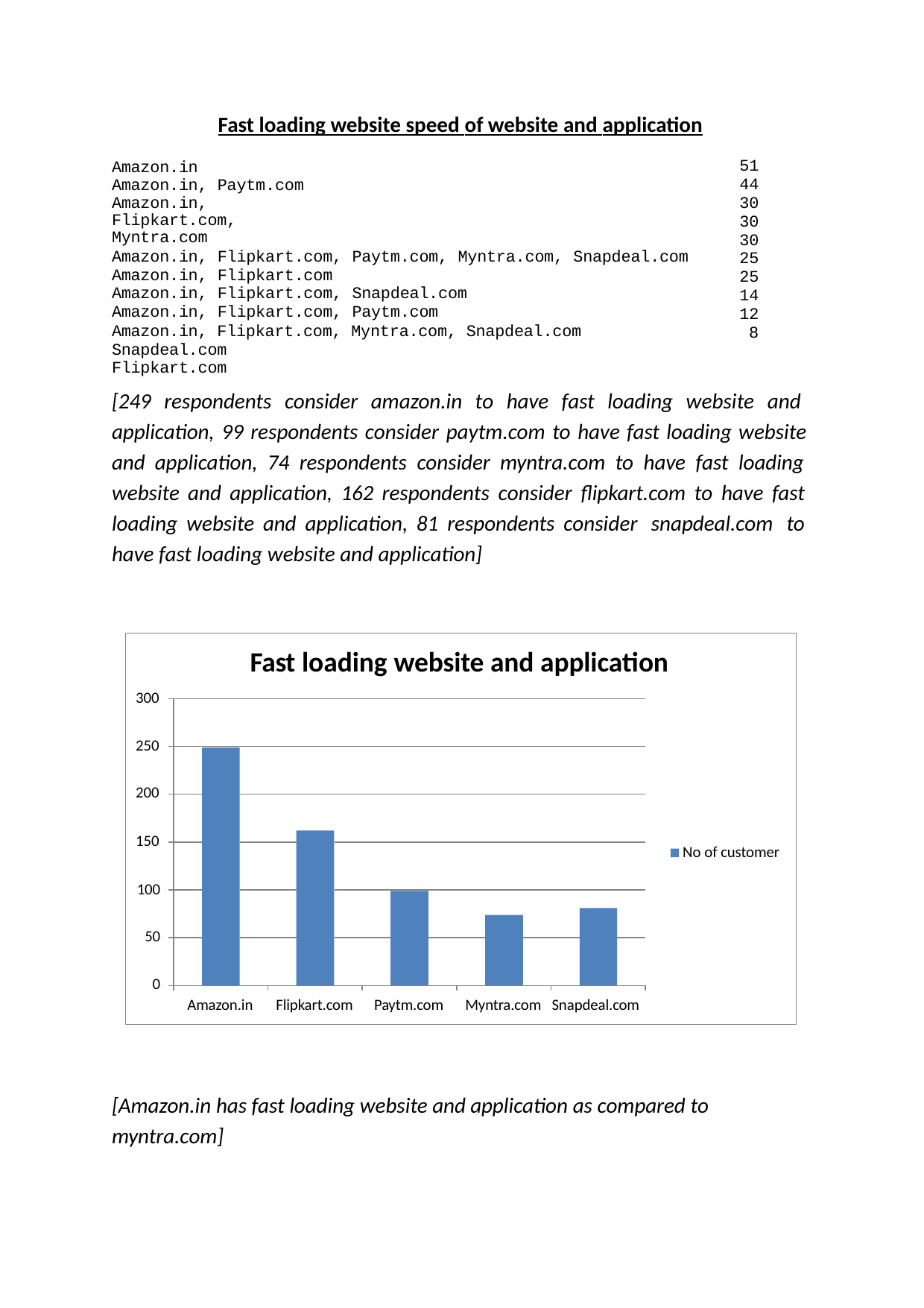

Fast loading website speed of website and application
Amazon.in  Amazon.in, Paytm.com
Amazon.in, Flipkart.com, Myntra.com
Amazon.in, Flipkart.com, Paytm.com, Myntra.com, Snapdeal.com  Amazon.in, Flipkart.com
Amazon.in, Flipkart.com, Snapdeal.com
Amazon.in, Flipkart.com, Paytm.com
Amazon.in, Flipkart.com, Myntra.com, Snapdeal.com  Snapdeal.com
Flipkart.com
51
44
30
30
30
25
25
14
12
8
[249 respondents consider amazon.in to have fast loading website and  application, 99 respondents consider paytm.com to have fast loading website  and application, 74 respondents consider myntra.com to have fast loading  website and application, 162 respondents consider flipkart.com to have fast  loading website and application, 81 respondents consider snapdeal.com to  have fast loading website and application]

Fast loading website and application
300

250

200

150
No of customer

100

50

0
Amazon.in
Flipkart.com
Paytm.com
Myntra.com Snapdeal.com
[Amazon.in has fast loading website and application as compared to  myntra.com]